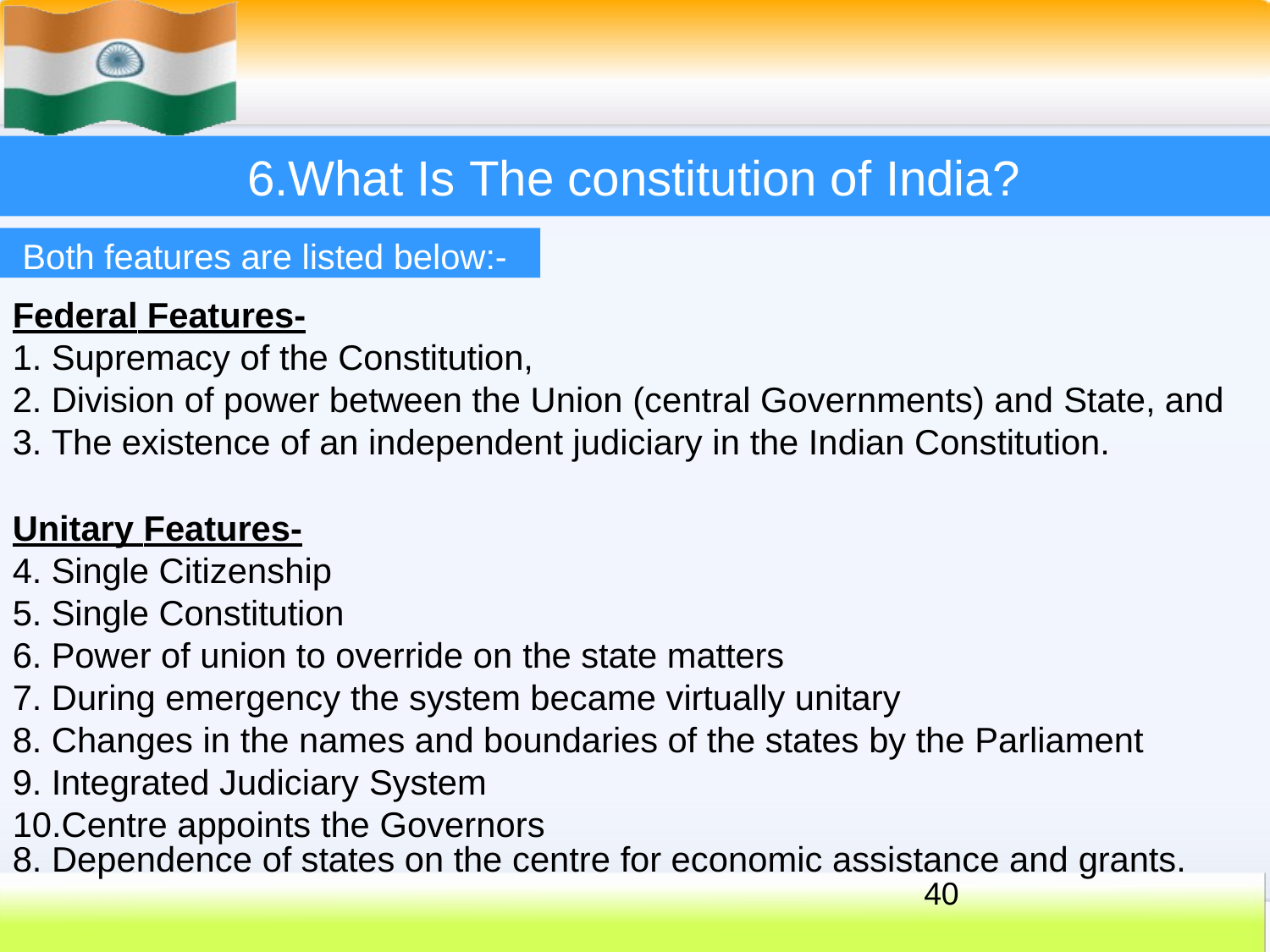

# 6.What Is The constitution of India?
Both features are listed below:-
Federal Features-
Supremacy of the Constitution,
Division of power between the Union (central Governments) and State, and
The existence of an independent judiciary in the Indian Constitution.

Unitary Features-
Single Citizenship
Single Constitution
Power of union to override on the state matters
During emergency the system became virtually unitary
Changes in the names and boundaries of the states by the Parliament
Integrated Judiciary System
Centre appoints the Governors

8. Dependence of states on the centre for economic assistance and grants.
40